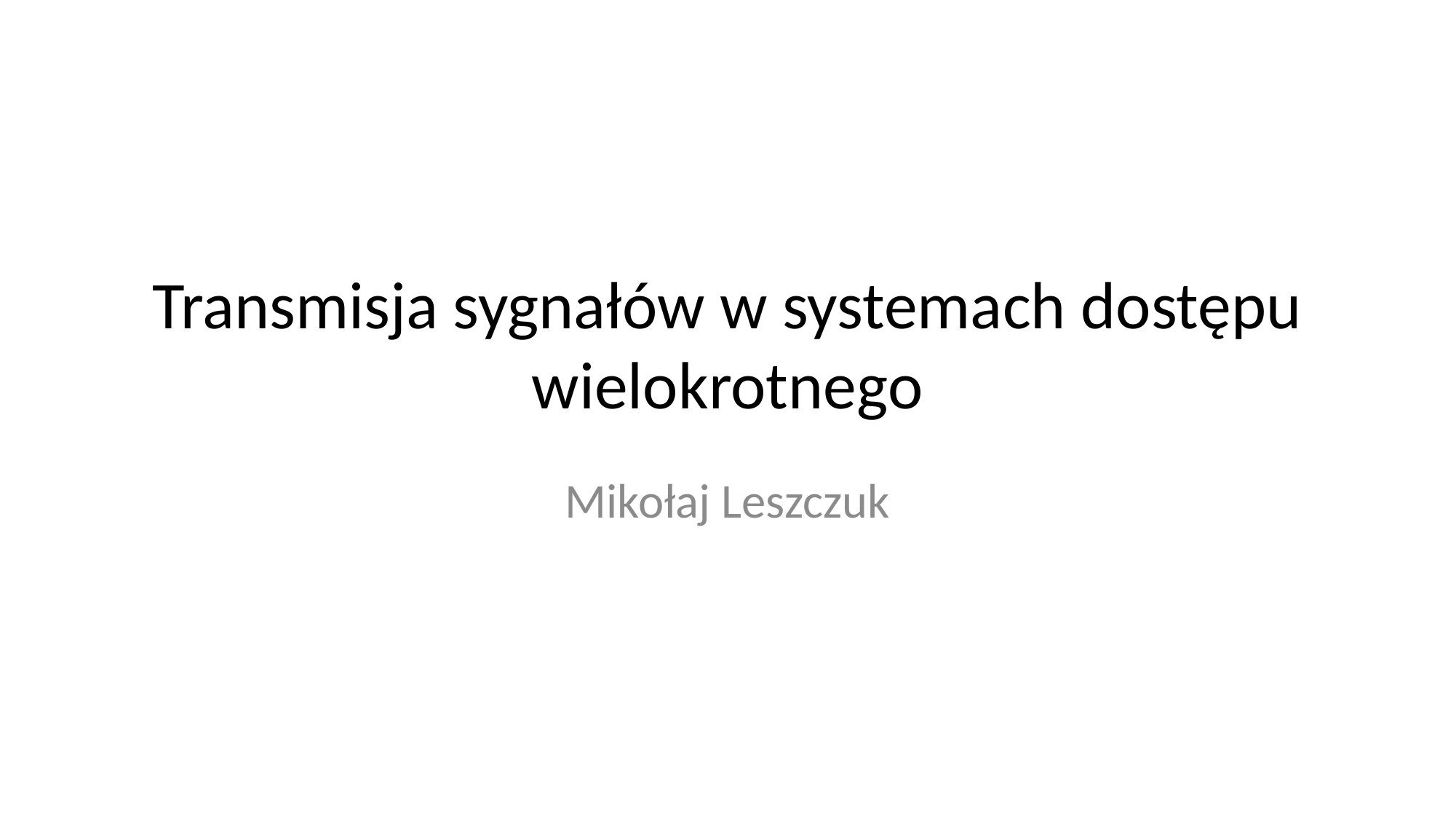

# Transmisja sygnałów w systemach dostępu wielokrotnego
Mikołaj Leszczuk